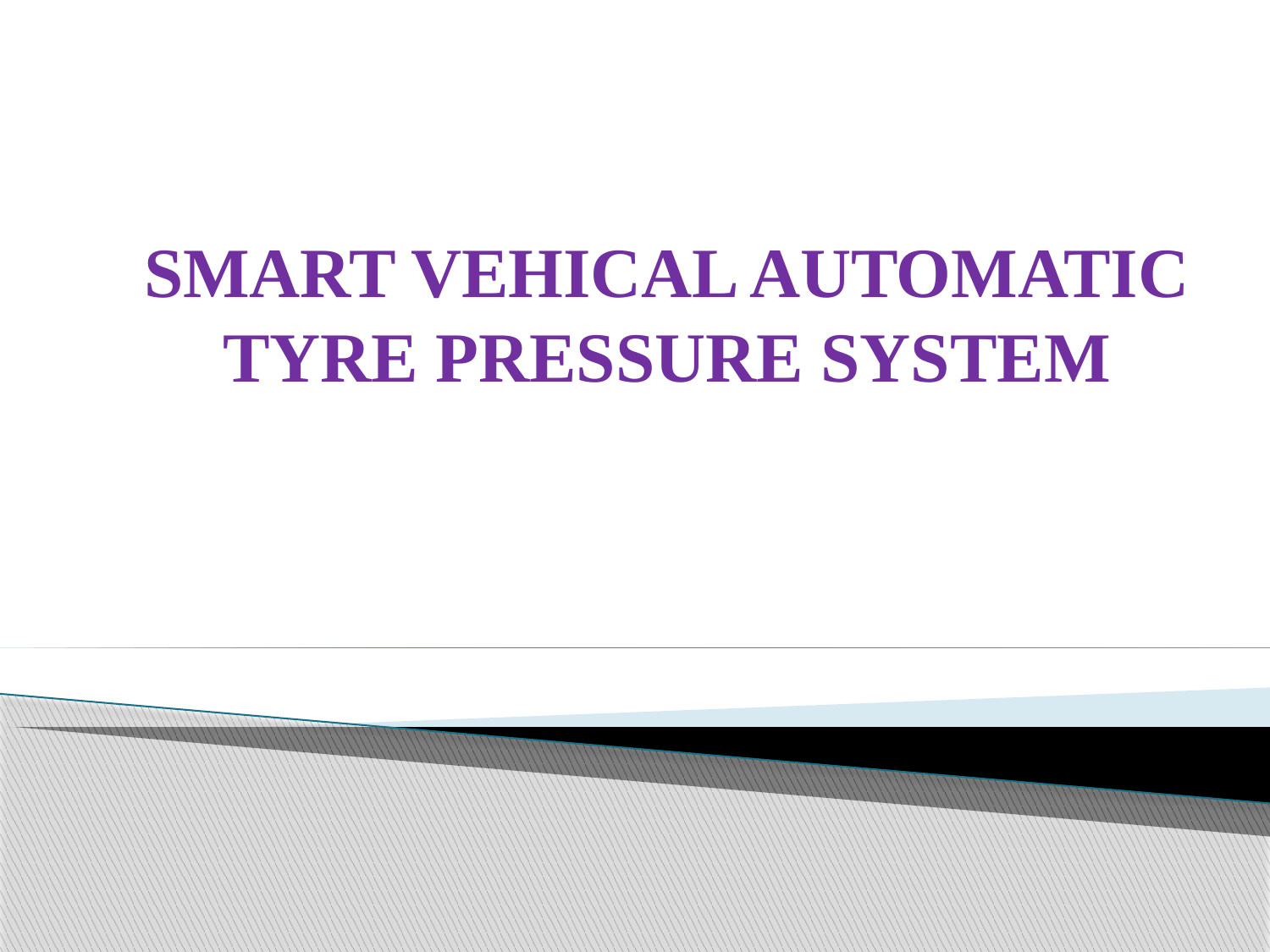

# SMART VEHICAL AUTOMATIC TYRE PRESSURE SYSTEM